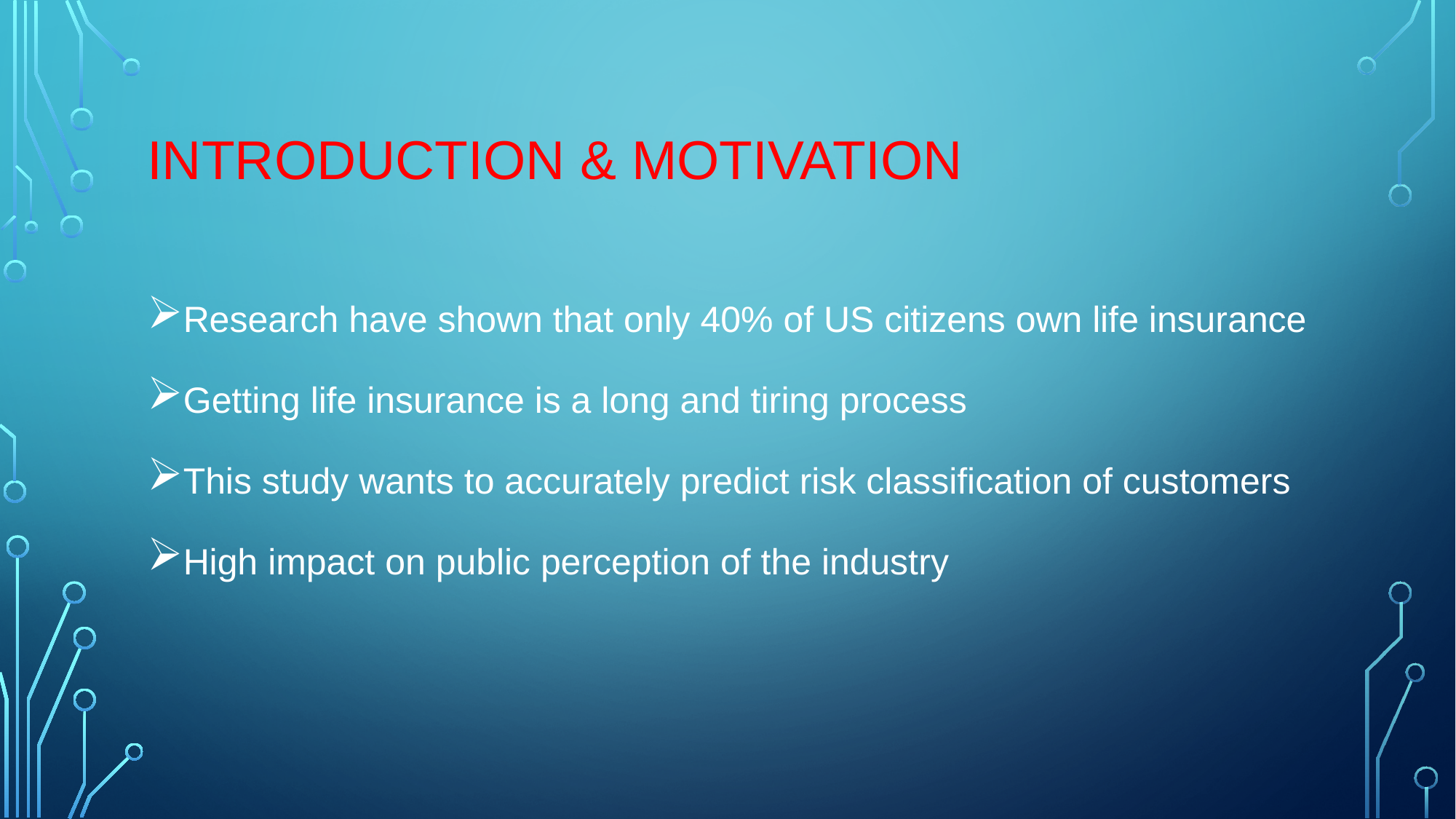

# Introduction & motivation
Research have shown that only 40% of US citizens own life insurance
Getting life insurance is a long and tiring process
This study wants to accurately predict risk classification of customers
High impact on public perception of the industry